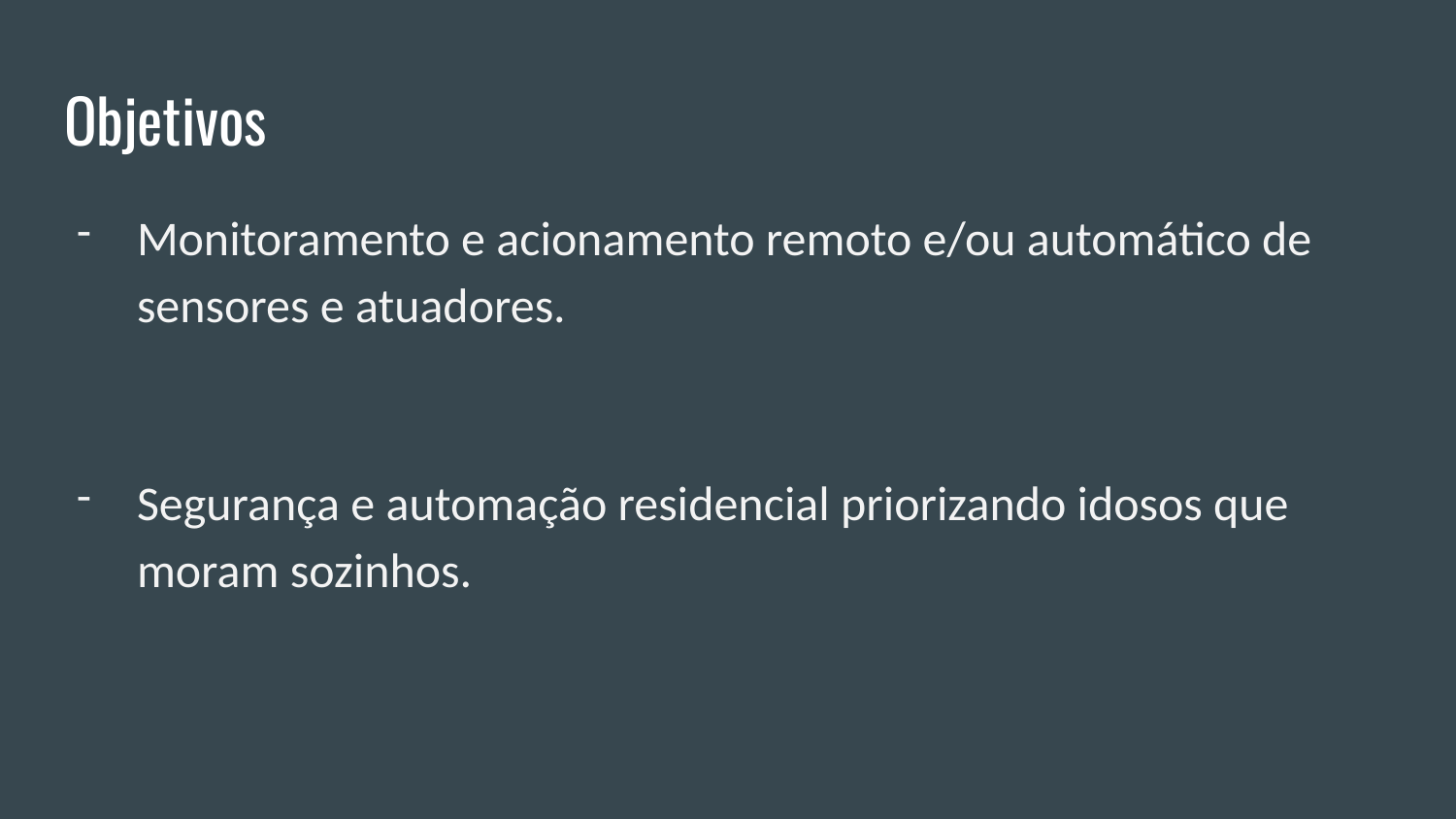

# Objetivos
Monitoramento e acionamento remoto e/ou automático de sensores e atuadores.

Segurança e automação residencial priorizando idosos que moram sozinhos.